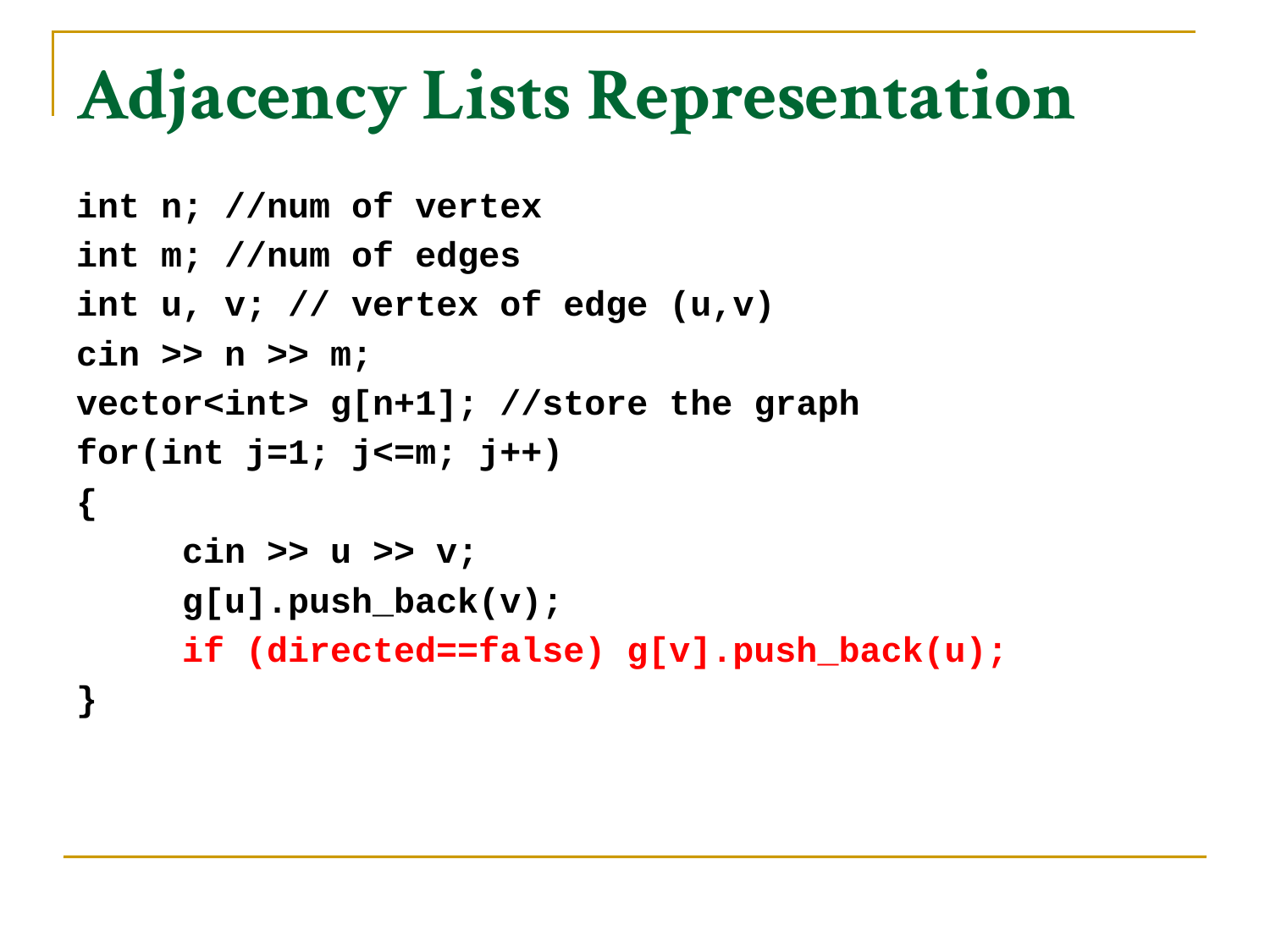

# Adjacency Lists Representation
int n; //num of vertex
int m; //num of edges
int u, v; // vertex of edge (u,v)
cin >> n >> m;
vector<int> g[n+1]; //store the graph
for(int j=1; j<=m; j++)
{
     cin >> u >> v;
     g[u].push_back(v);
     if (directed==false) g[v].push_back(u);
}